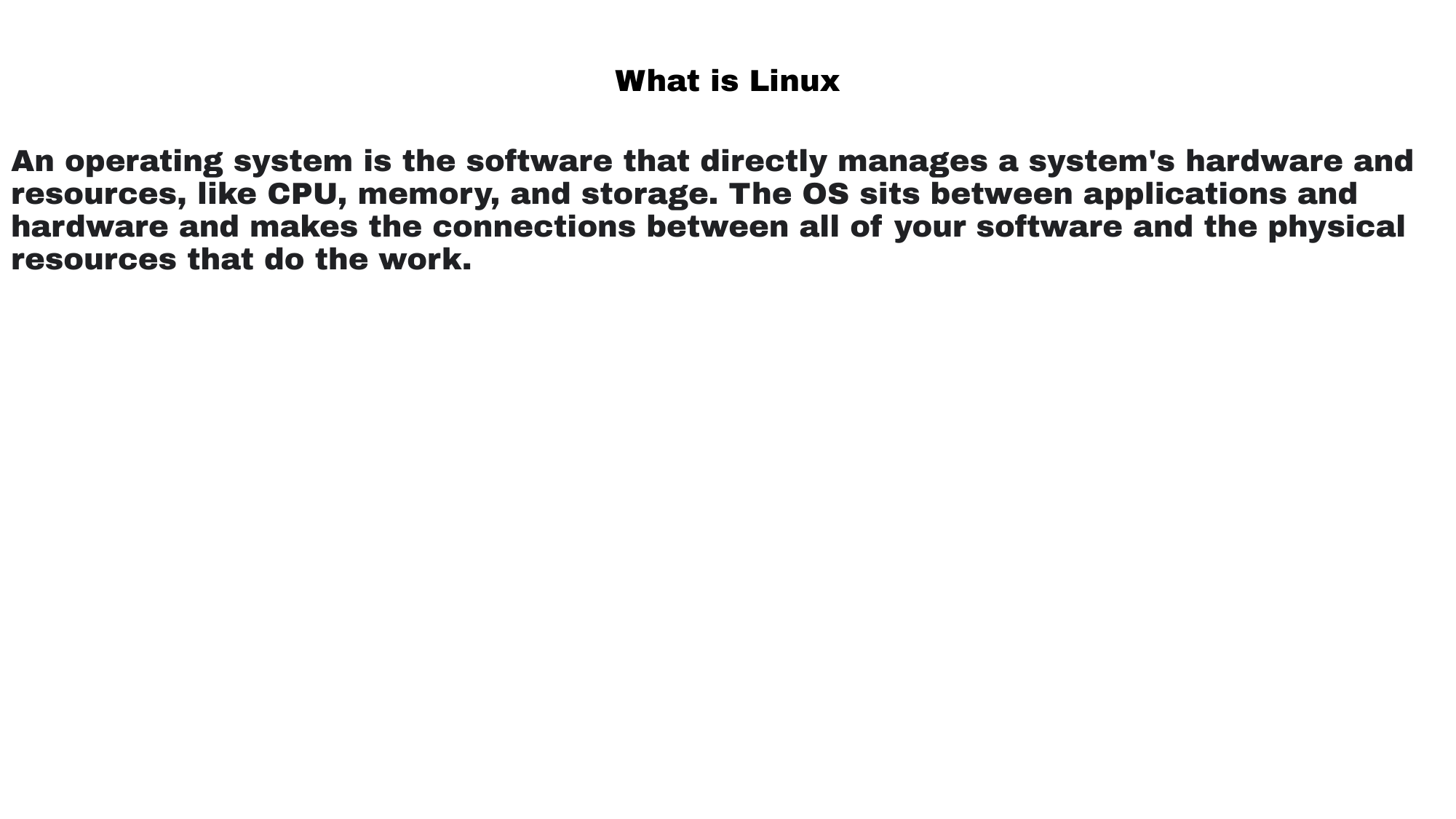

# What is Linux
An operating system is the software that directly manages a system's hardware and resources, like CPU, memory, and storage. The OS sits between applications and hardware and makes the connections between all of your software and the physical resources that do the work.